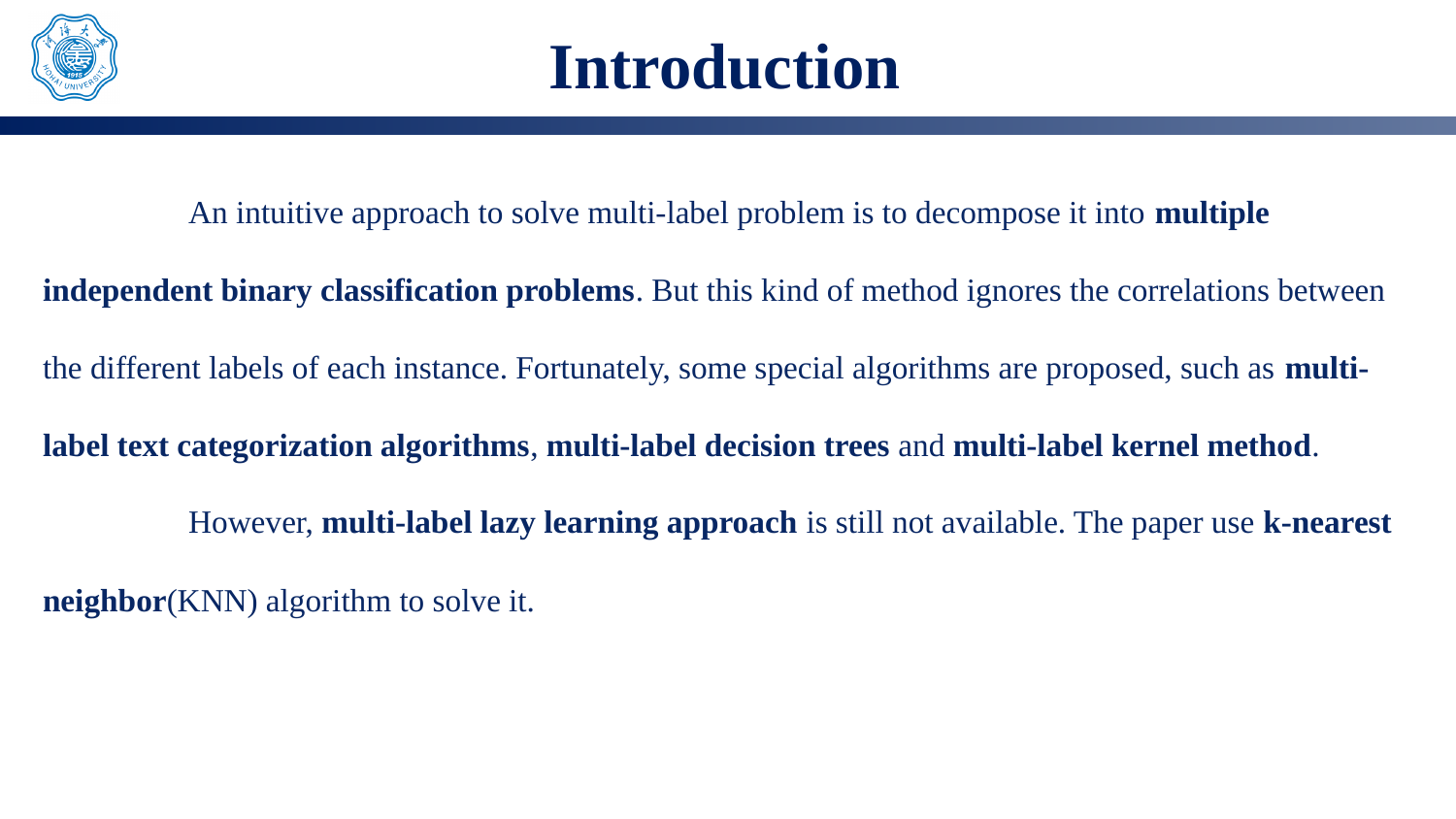

# Introduction
	An intuitive approach to solve multi-label problem is to decompose it into multiple independent binary classification problems. But this kind of method ignores the correlations between the different labels of each instance. Fortunately, some special algorithms are proposed, such as multi-label text categorization algorithms, multi-label decision trees and multi-label kernel method.
	However, multi-label lazy learning approach is still not available. The paper use k-nearest neighbor(KNN) algorithm to solve it.